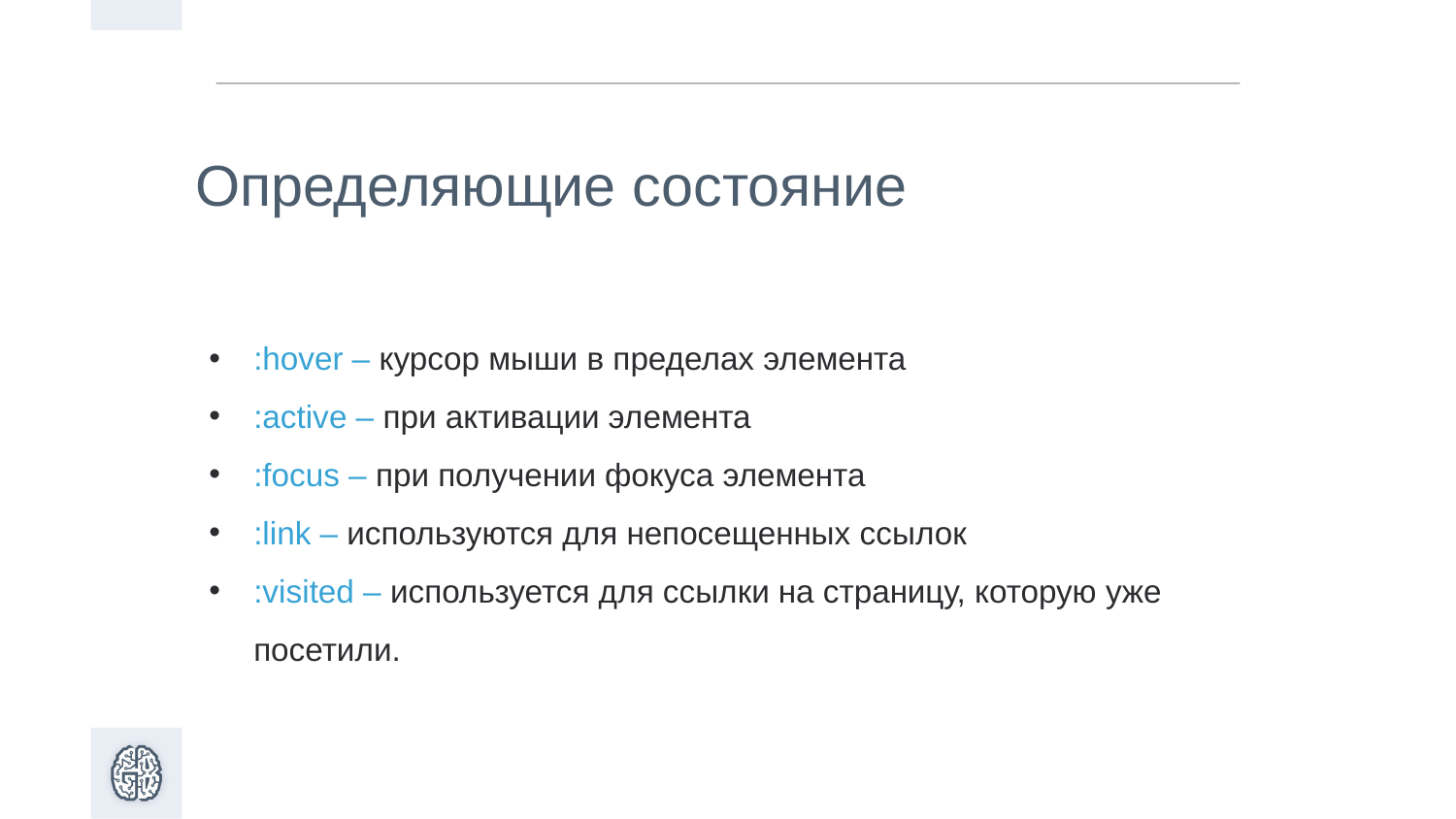

Определяющие состояние
:hover – курсор мыши в пределах элемента
:active – при активации элемента
:focus – при получении фокуса элемента
:link – используются для непосещенных ссылок
:visited – используется для ссылки на страницу, которую уже посетили.